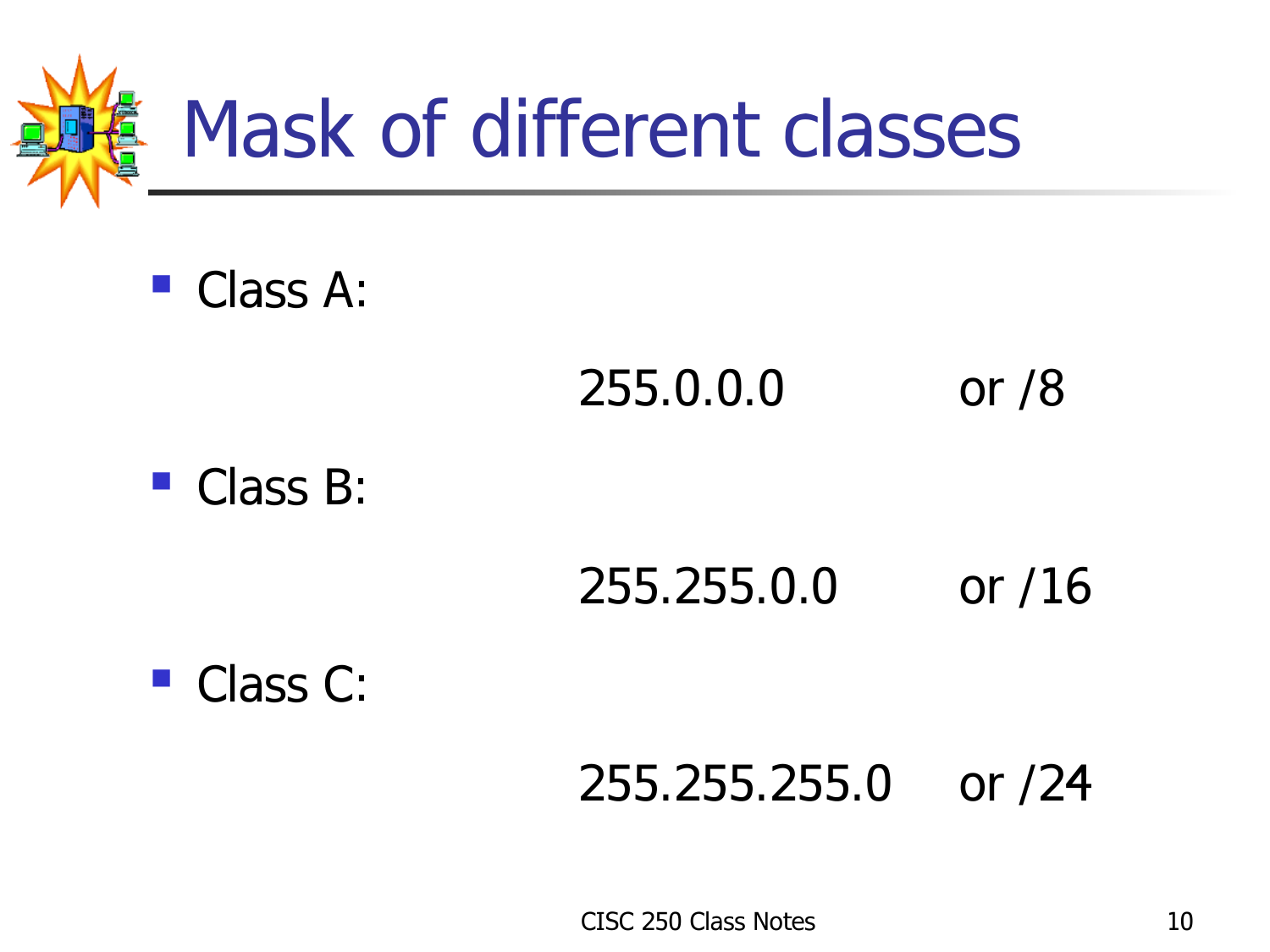

# Mask of different classes
Class A:
				255.0.0.0		or /8
Class B:
				255.255.0.0	or /16
Class C:
				255.255.255.0	or /24

CISC 250 Class Notes
10